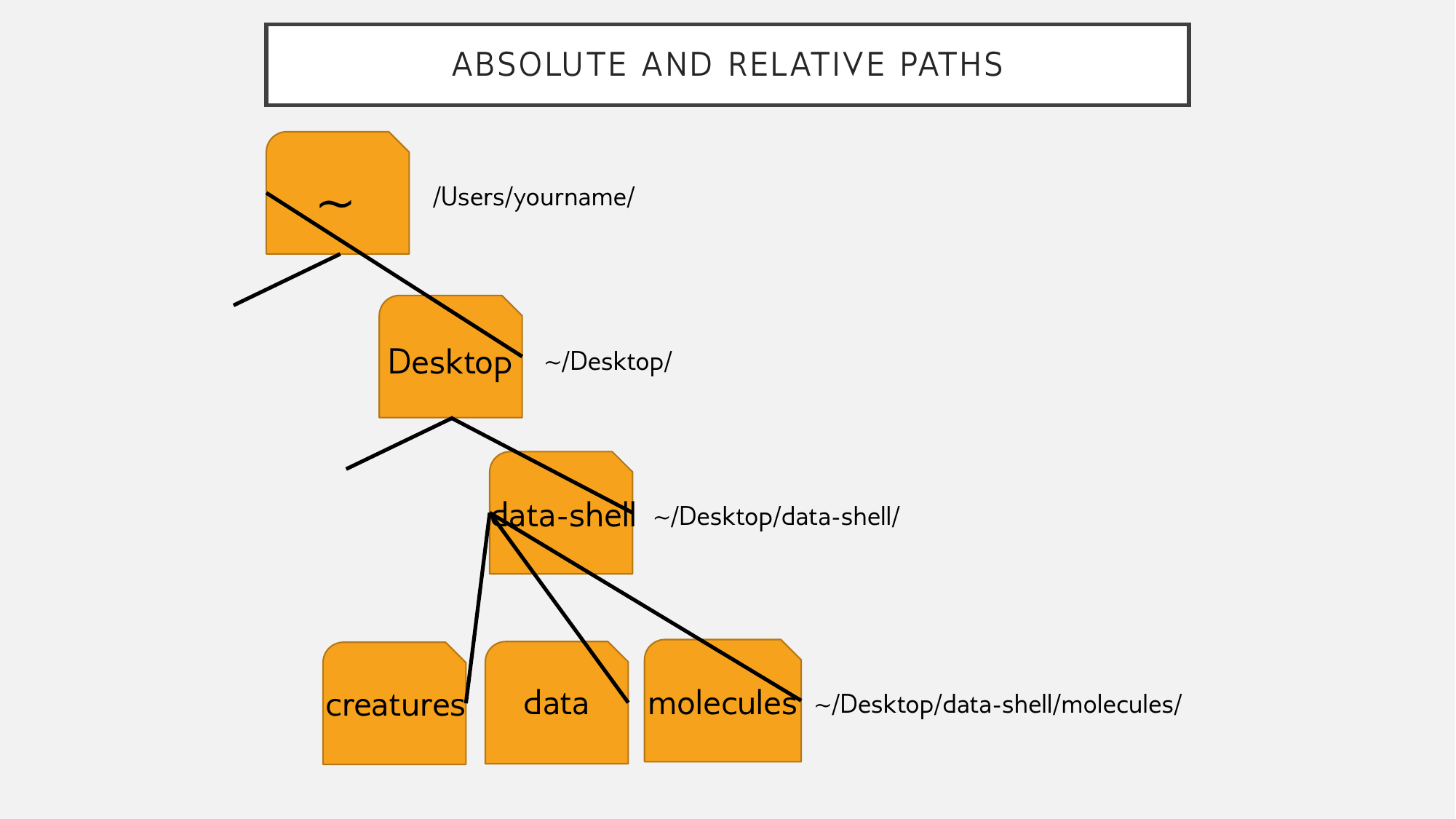

# absolute and relative paths
~
/Users/yourname/

Desktop
~/Desktop/

data-shell
~/Desktop/data-shell/

data
molecules
creatures
~/Desktop/data-shell/molecules/